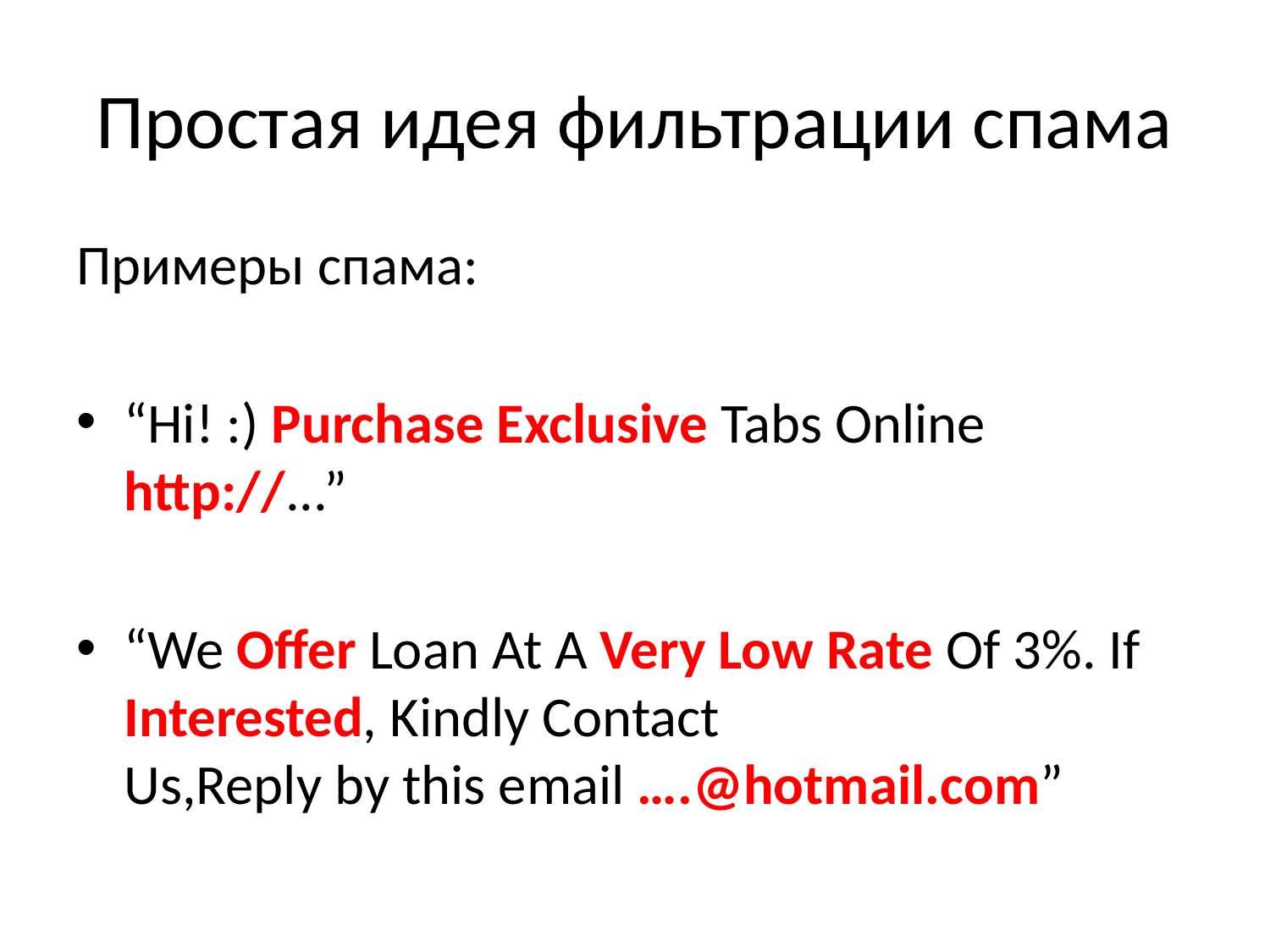

# Простая идея фильтрации спама
Примеры спама:

“Hi! :) Purchase Exclusive Tabs Online http://...”

“We Offer Loan At A Very Low Rate Of 3%. If Interested, Kindly Contact
Us,Reply by this email ….@hotmail.com”